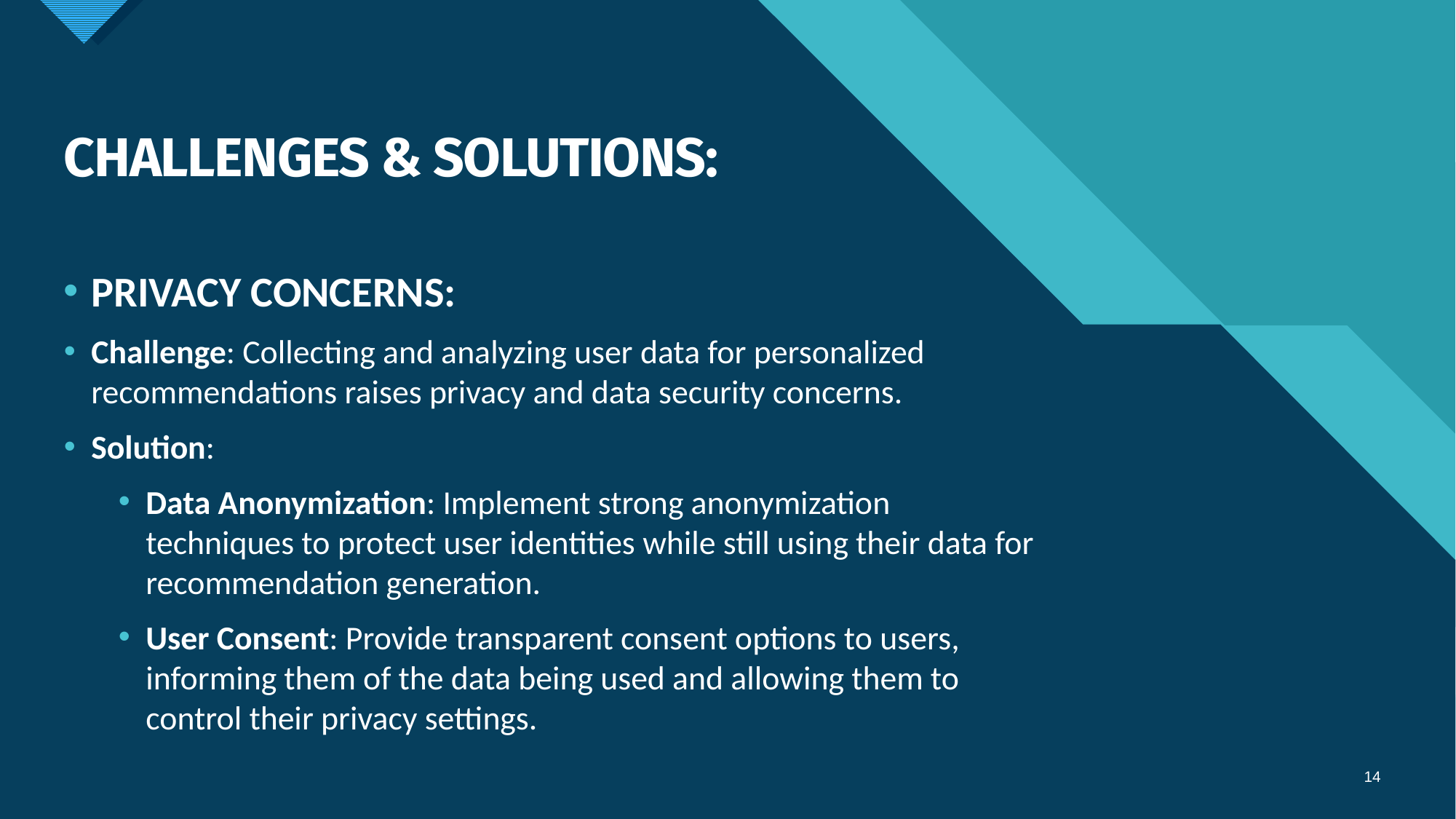

# CHALLENGES & SOLUTIONS:
PRIVACY CONCERNS:
Challenge: Collecting and analyzing user data for personalized recommendations raises privacy and data security concerns.
Solution:
Data Anonymization: Implement strong anonymization techniques to protect user identities while still using their data for recommendation generation.
User Consent: Provide transparent consent options to users, informing them of the data being used and allowing them to control their privacy settings.

14